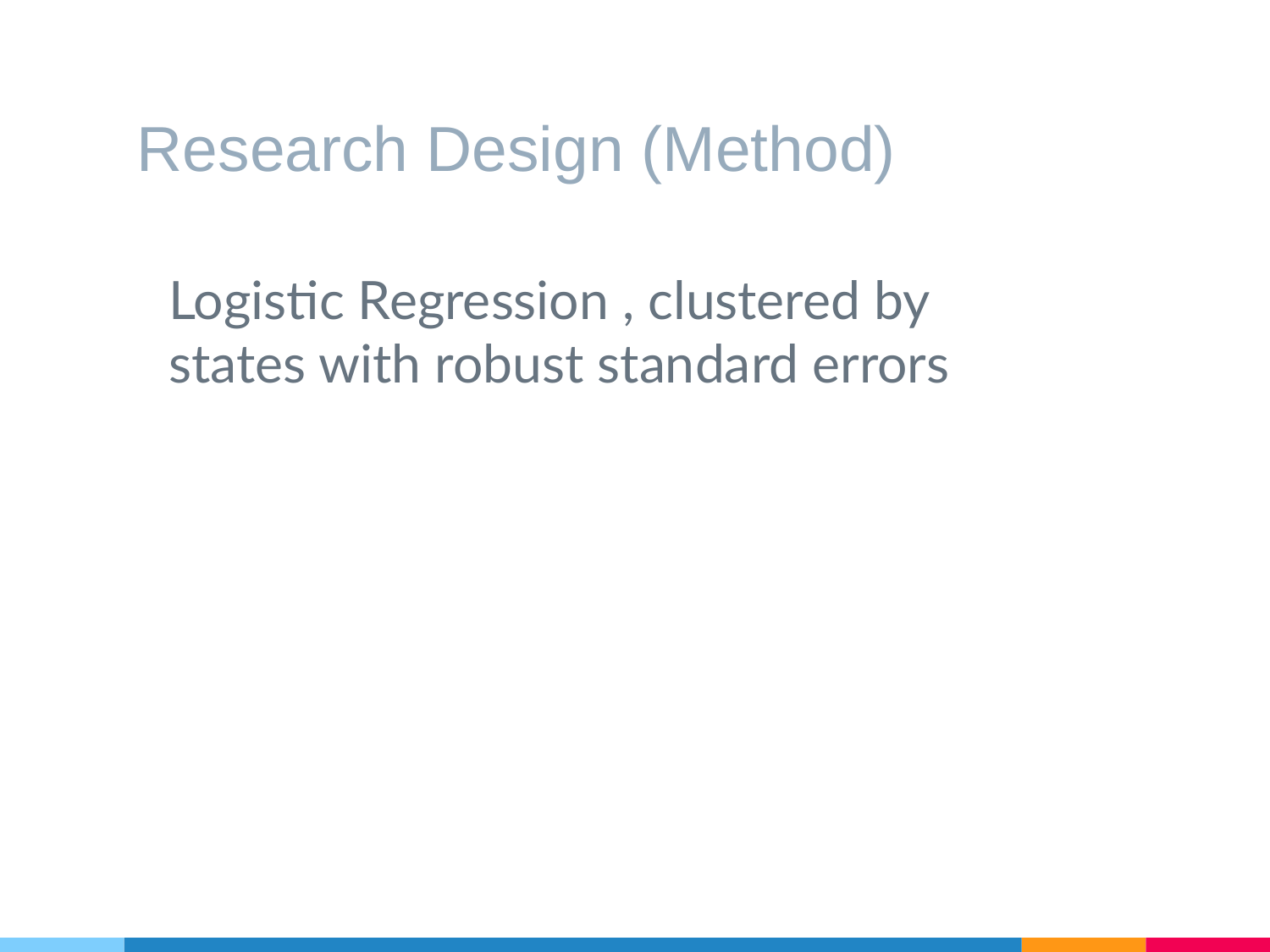

# Research Design (Method)
Logistic Regression , clustered by states with robust standard errors